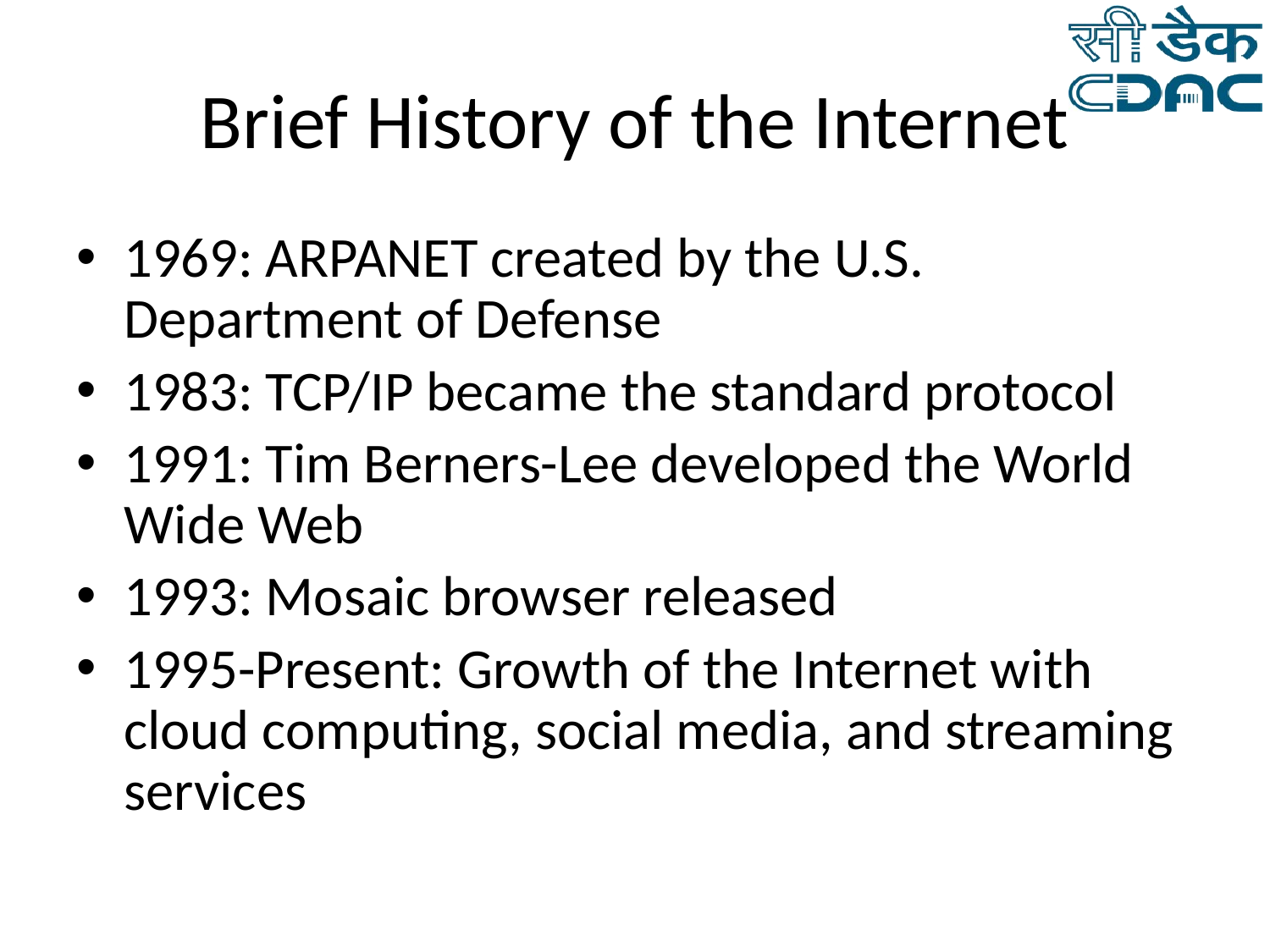

# Brief History of the Internet
1969: ARPANET created by the U.S. Department of Defense
1983: TCP/IP became the standard protocol
1991: Tim Berners-Lee developed the World Wide Web
1993: Mosaic browser released
1995-Present: Growth of the Internet with cloud computing, social media, and streaming services